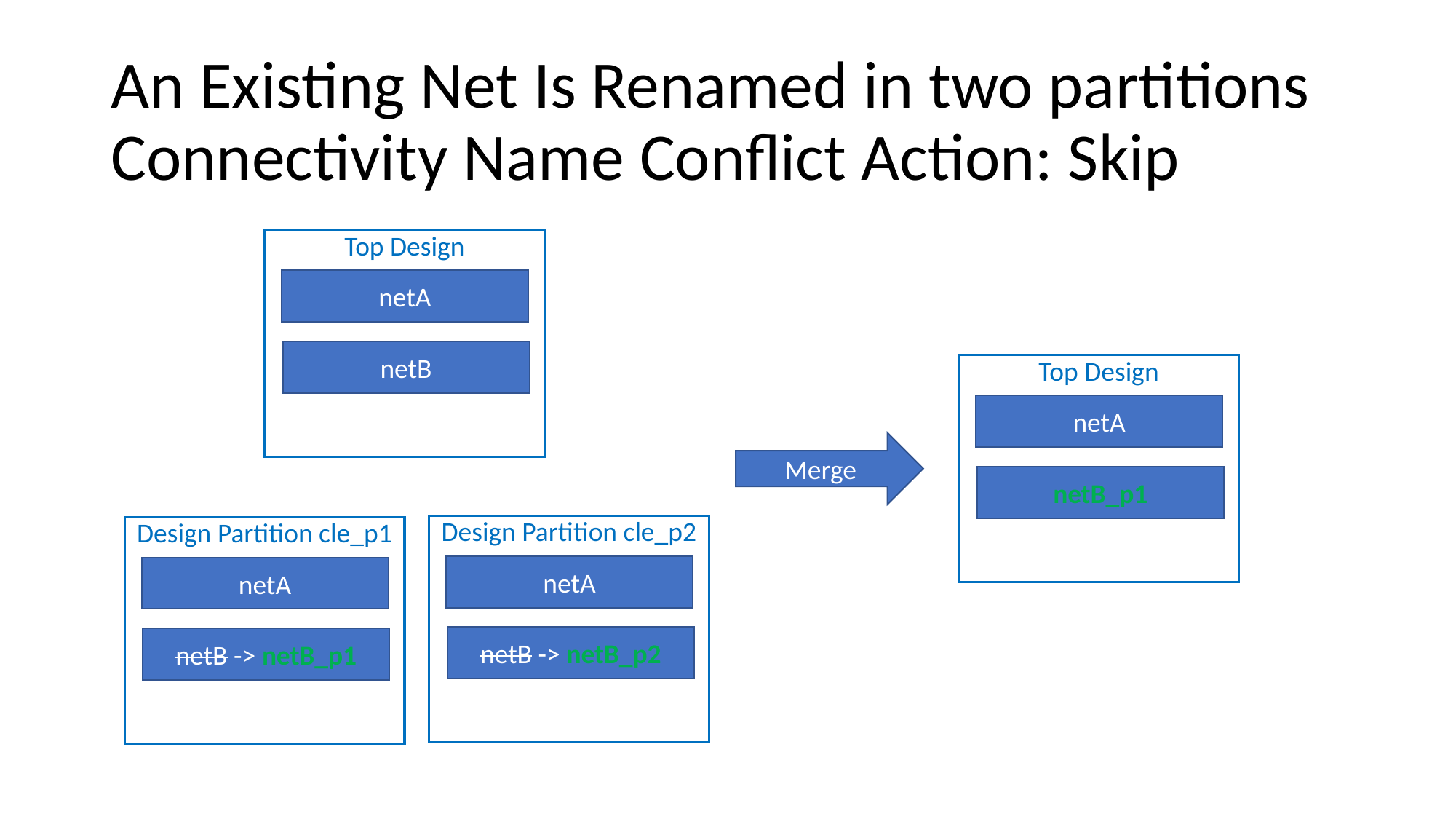

# An Existing Net Is Renamed in two partitions Connectivity Name Conflict Action: Skip

Top Design

netA
netB
Top Design

netA
netB_p1
Merge
Design Partition cle_p2

netA
netB -> netB_p2
Design Partition cle_p1

netA
netB -> netB_p1